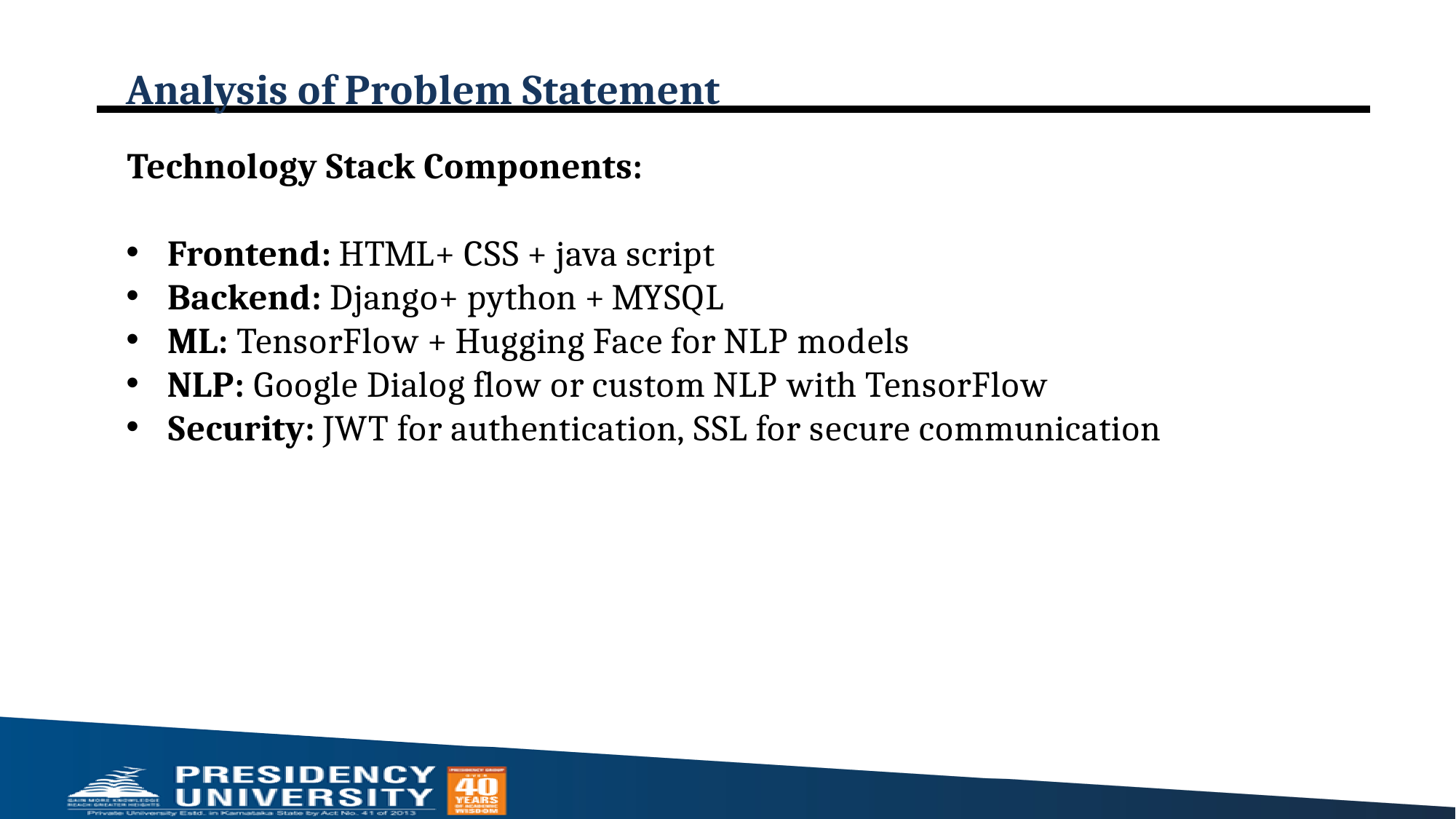

# Analysis of Problem Statement
Technology Stack Components:

Frontend: HTML+ CSS + java script
Backend: Django+ python + MYSQL
ML: TensorFlow + Hugging Face for NLP models
NLP: Google Dialog flow or custom NLP with TensorFlow
Security: JWT for authentication, SSL for secure communication